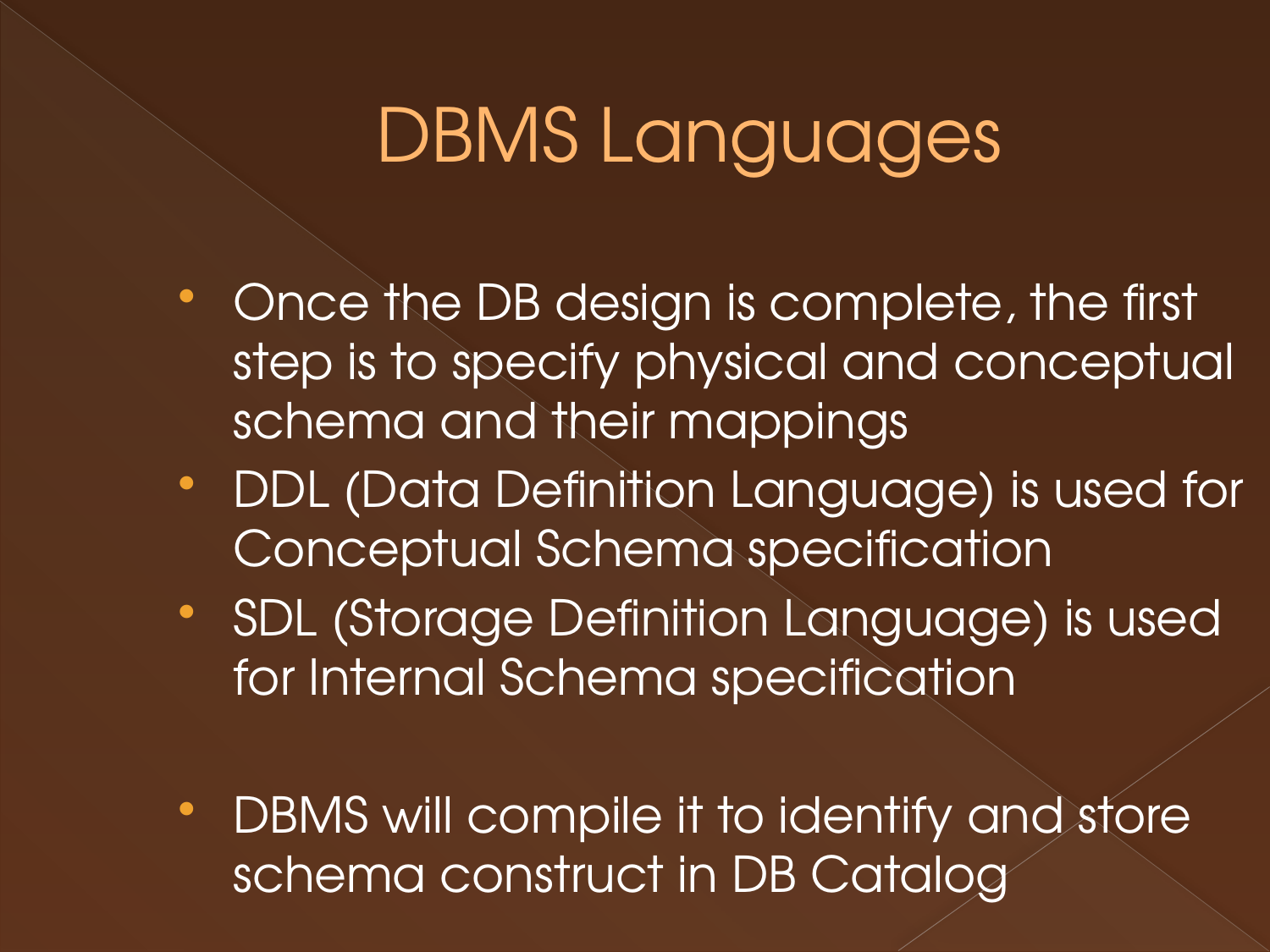

DBMS Languages
Once the DB design is complete, the first step is to specify physical and conceptual schema and their mappings
DDL (Data Definition Language) is used for Conceptual Schema specification
SDL (Storage Definition Language) is used for Internal Schema specification

DBMS will compile it to identify and store schema construct in DB Catalog